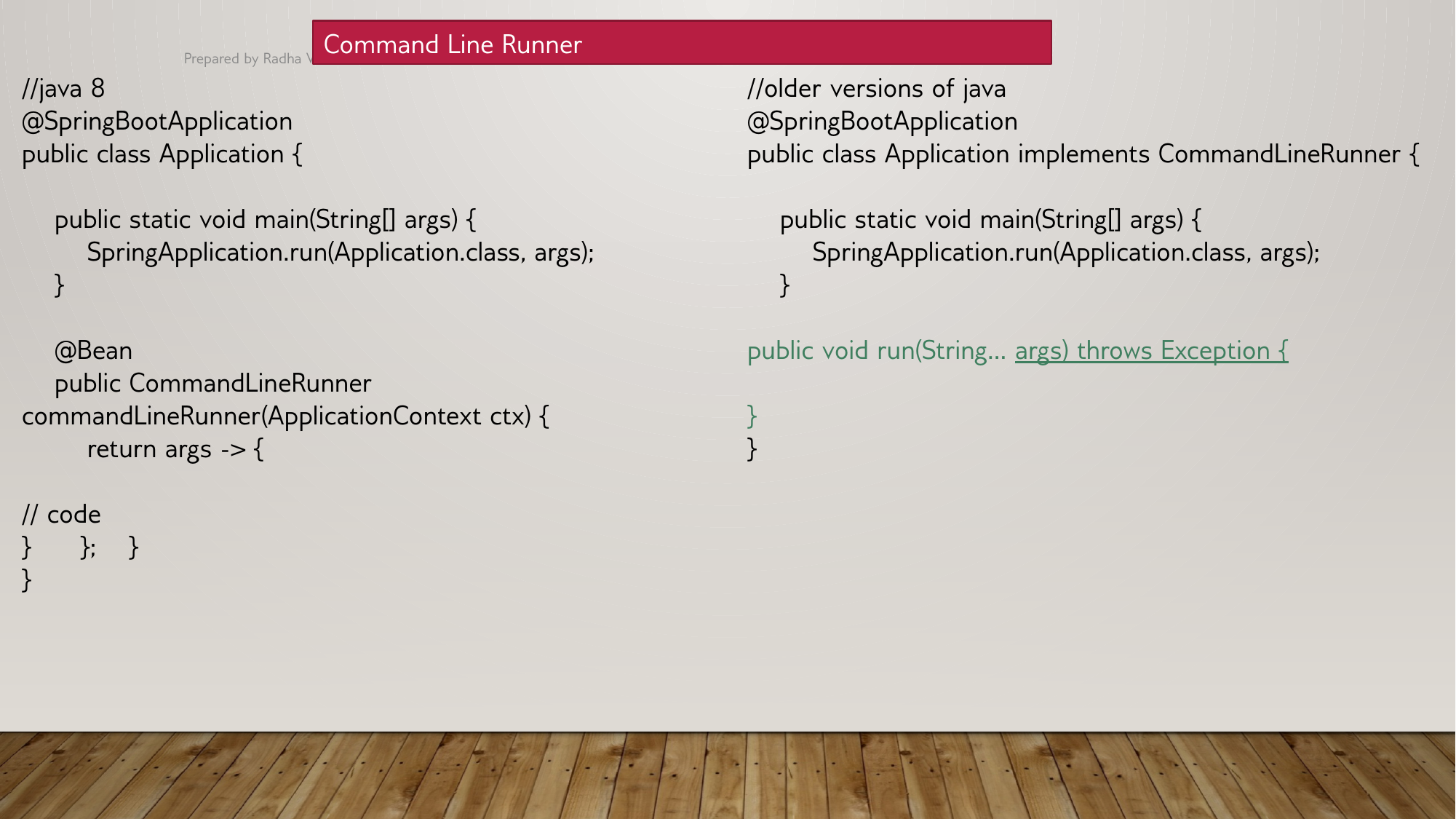

Command Line Runner
Prepared by Radha V Krishna
//java 8
@SpringBootApplication
public class Application {

    public static void main(String[] args) {
        SpringApplication.run(Application.class, args);
    }

    @Bean
    public CommandLineRunner commandLineRunner(ApplicationContext ctx) {
        return args -> {

// code
}      };    }
}
//older versions of java
@SpringBootApplication
public class Application implements CommandLineRunner {

    public static void main(String[] args) {
        SpringApplication.run(Application.class, args);
    }

public void run(String... args) throws Exception {

}
}